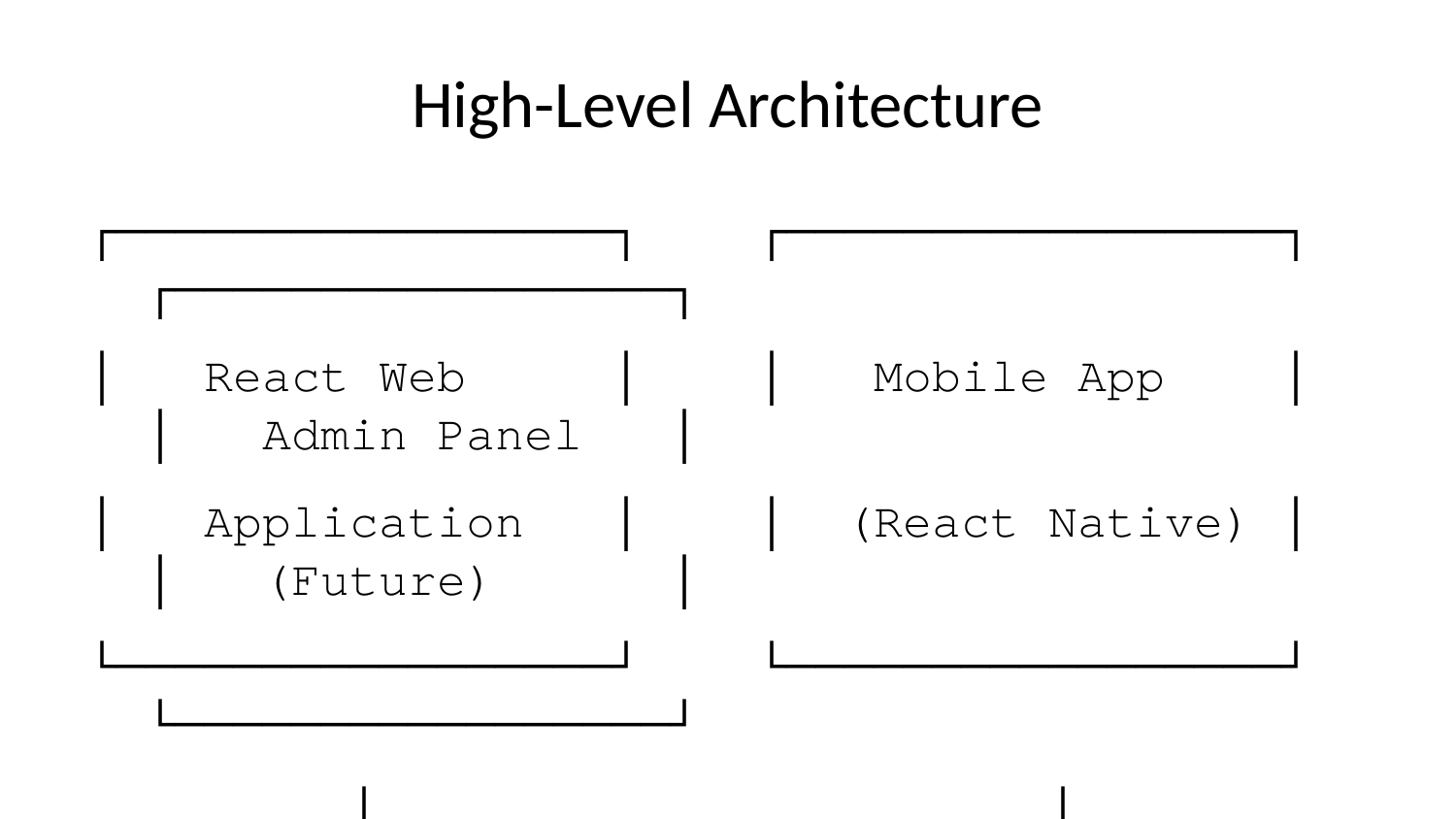

# High-Level Architecture
┌─────────────────┐    ┌─────────────────┐    ┌─────────────────┐
│   React Web     │    │   Mobile App    │    │   Admin Panel   │
│   Application   │    │  (React Native) │    │   (Future)      │
└─────────────────┘    └─────────────────┘    └─────────────────┘
         │                       │                       │
         └───────────────────────┼───────────────────────┘
                                 │
         ┌─────────────────────────────────────────────────┐
         │              Firebase Backend                   │
         │  ┌─────────────┐ ┌─────────────┐ ┌─────────────┐│
         │  │    Auth     │ │  Firestore  │ │   Hosting   ││
         │  └─────────────┘ └─────────────┘ └─────────────┘│
         └─────────────────────────────────────────────────┘